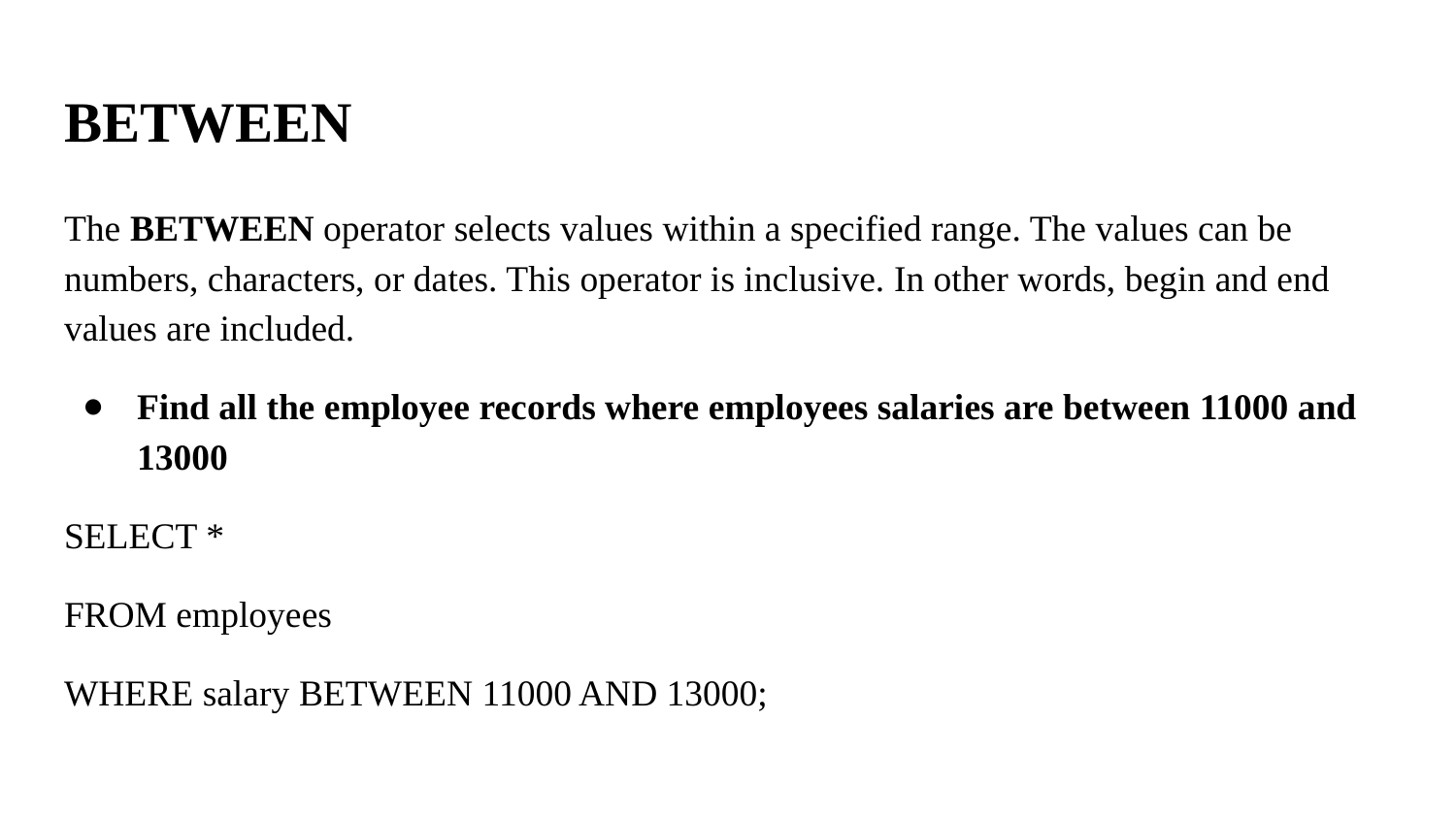

# BETWEEN
The BETWEEN operator selects values within a specified range. The values can be numbers, characters, or dates. This operator is inclusive. In other words, begin and end values are included.
Find all the employee records where employees salaries are between 11000 and 13000
SELECT *
FROM employees
WHERE salary BETWEEN 11000 AND 13000;